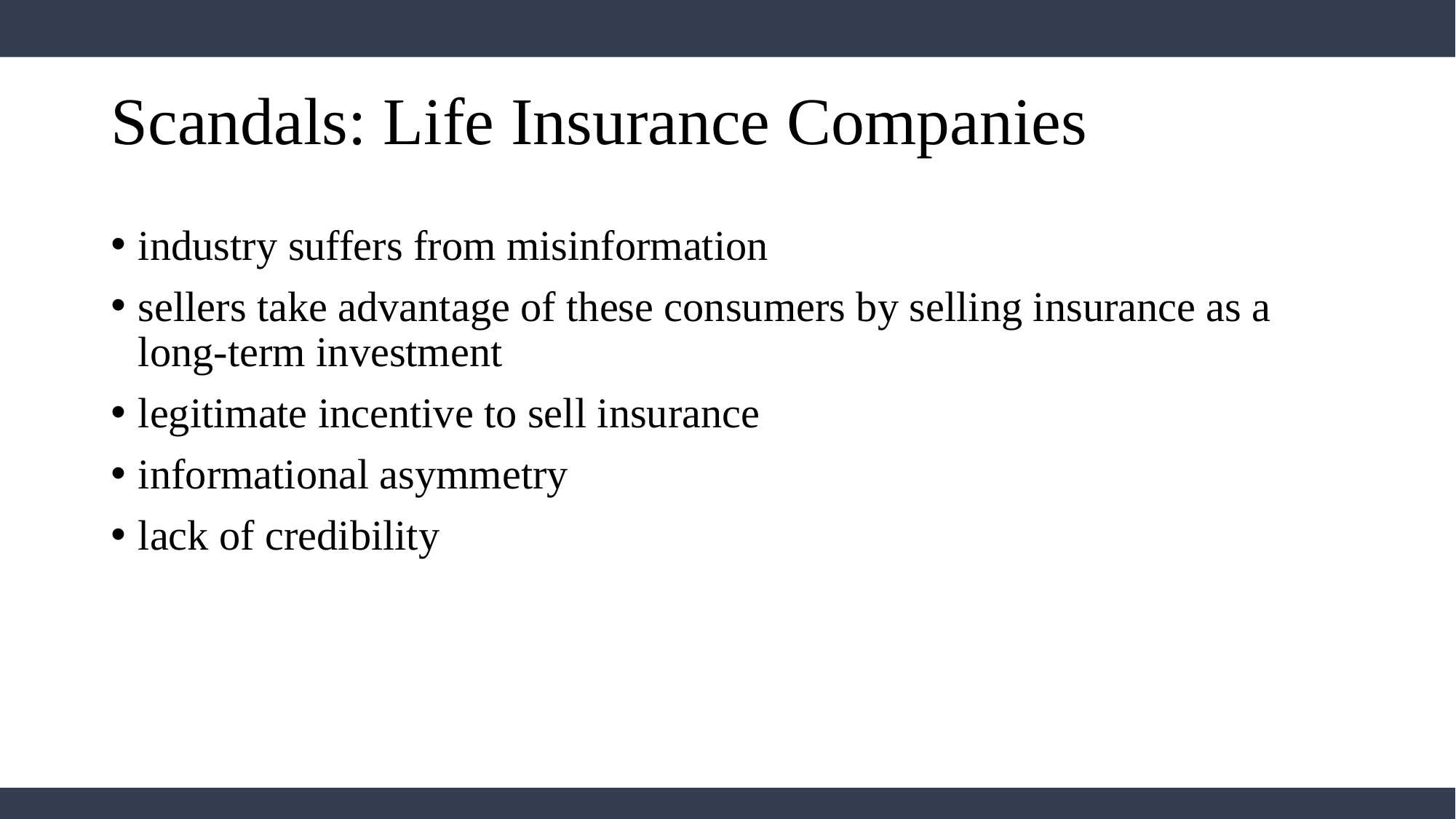

# Scandals: Life Insurance Companies
industry suffers from misinformation
sellers take advantage of these consumers by selling insurance as a long-term investment
legitimate incentive to sell insurance
informational asymmetry
lack of credibility